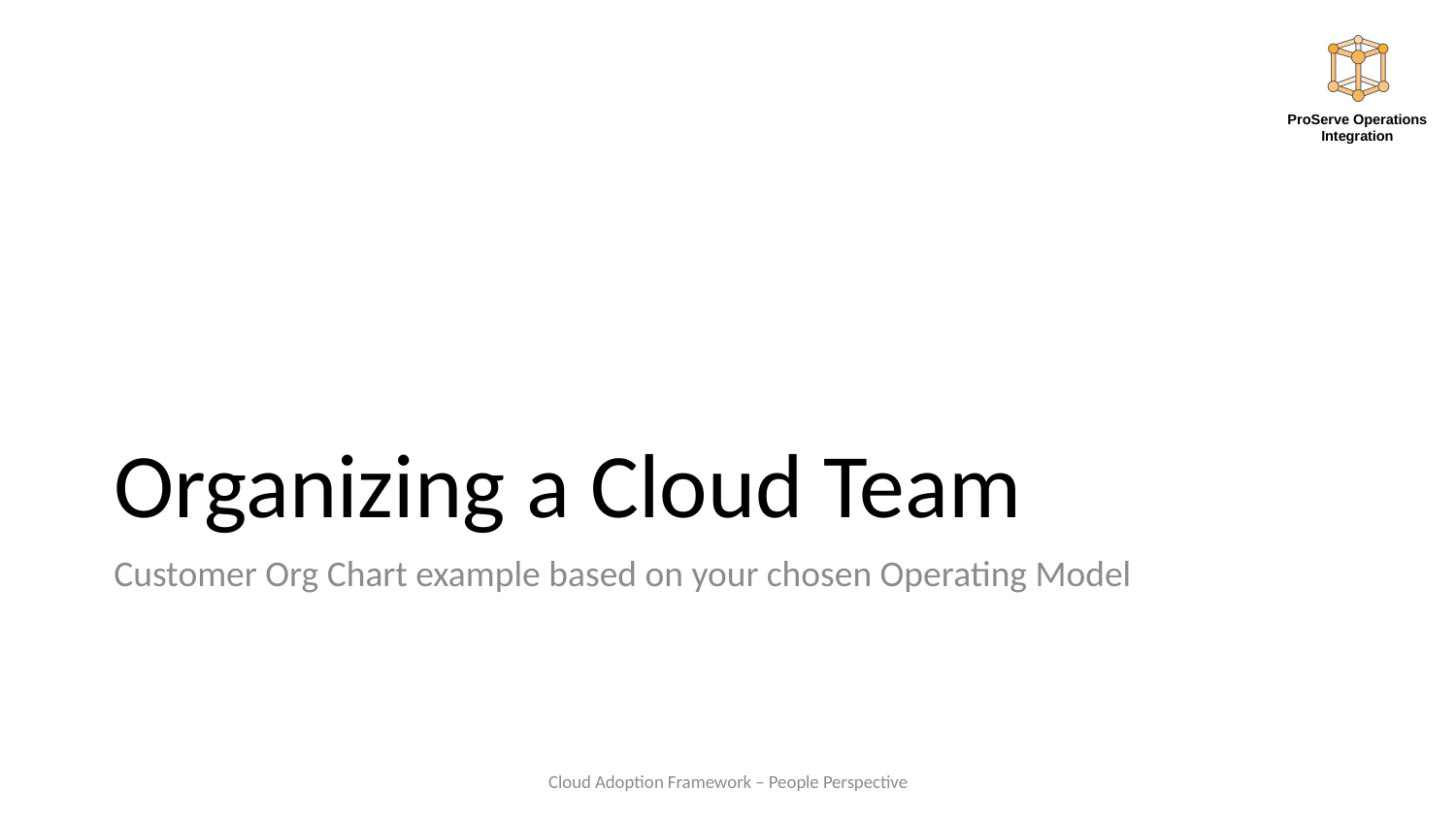

# Organizing a Cloud Team
Customer Org Chart example based on your chosen Operating Model
Cloud Adoption Framework – People Perspective